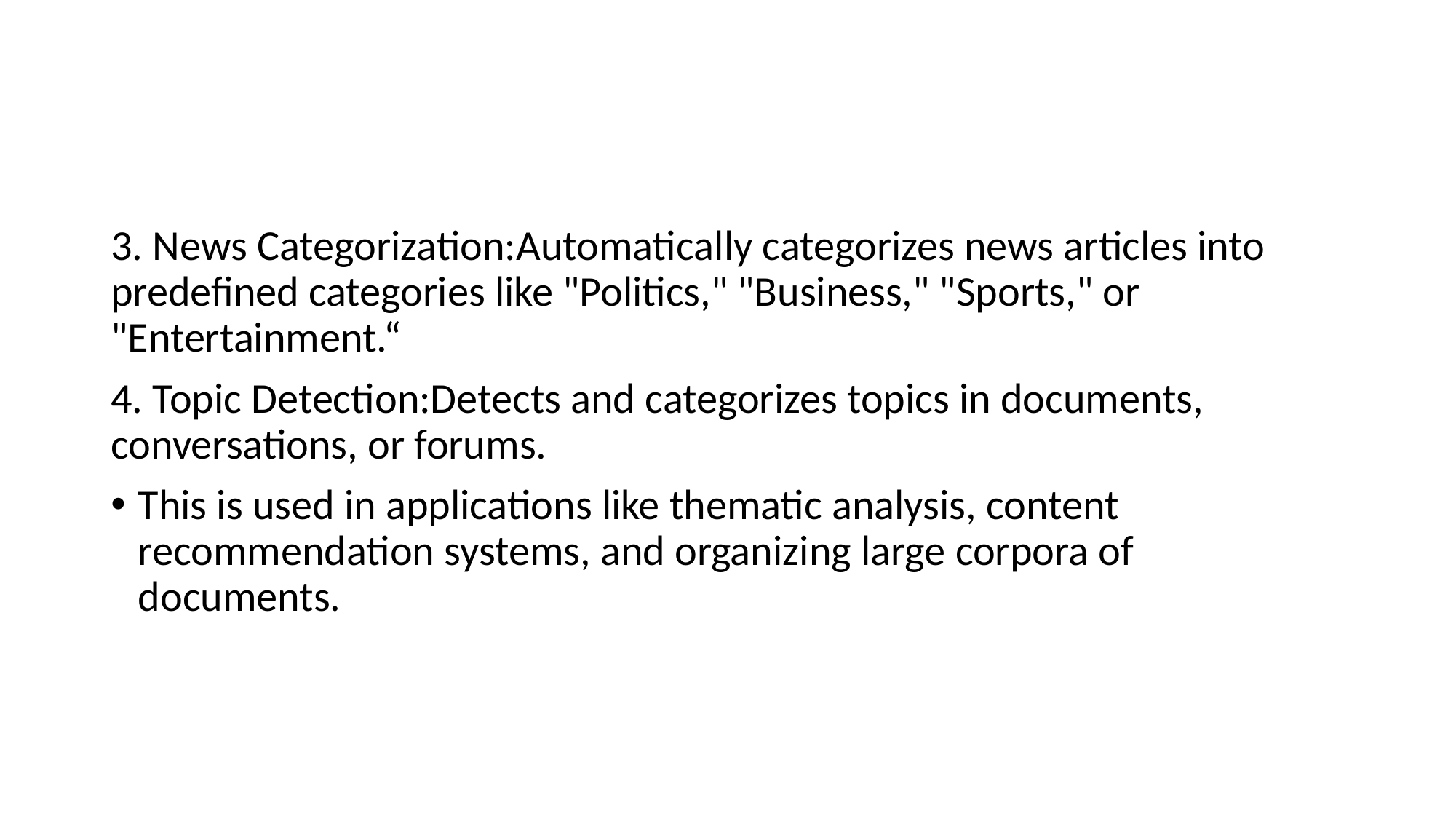

#
3. News Categorization:Automatically categorizes news articles into predefined categories like "Politics," "Business," "Sports," or "Entertainment.“
4. Topic Detection:Detects and categorizes topics in documents, conversations, or forums.
This is used in applications like thematic analysis, content recommendation systems, and organizing large corpora of documents.